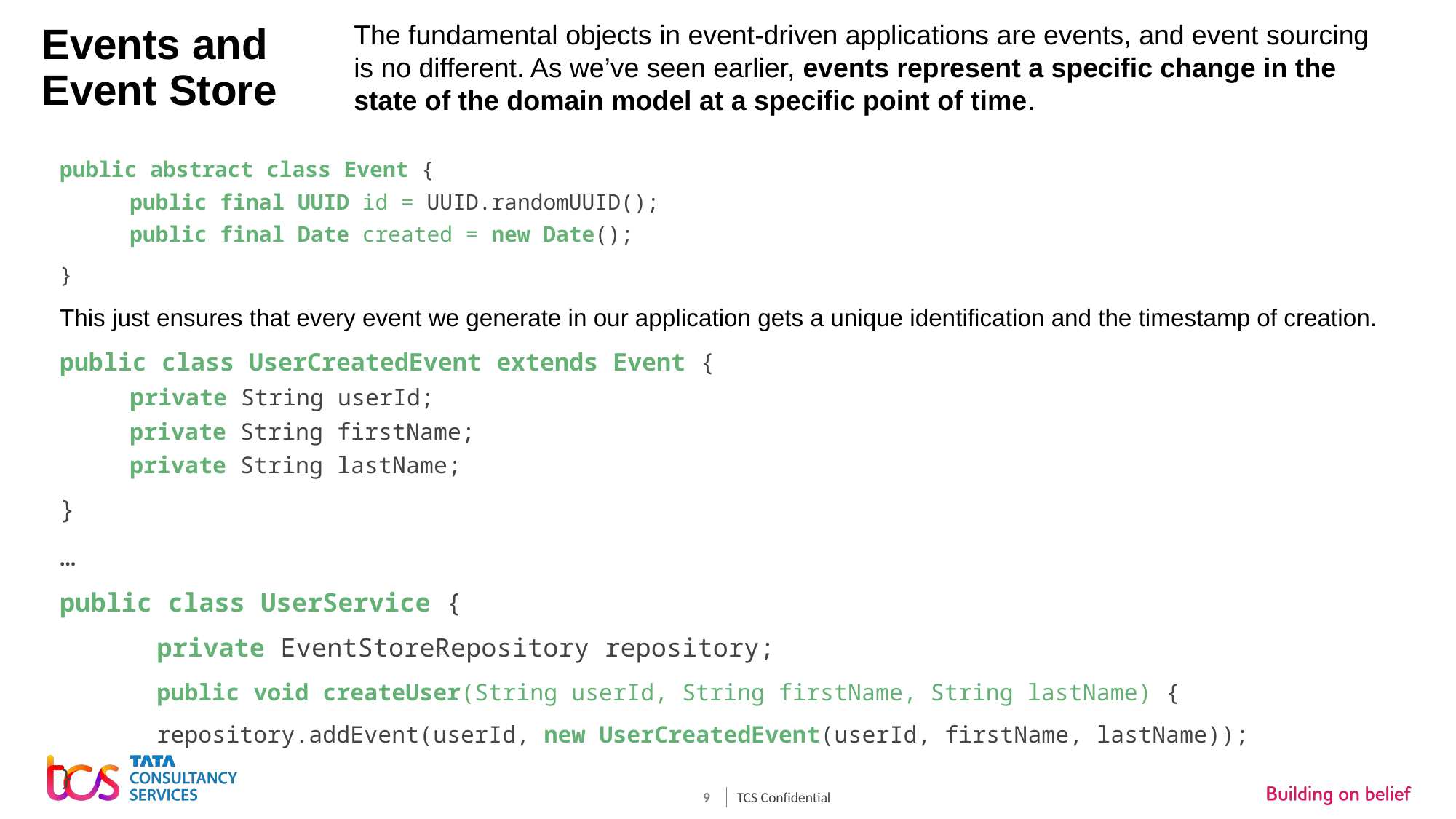

The fundamental objects in event-driven applications are events, and event sourcing is no different. As we’ve seen earlier, events represent a specific change in the state of the domain model at a specific point of time.
# Events and Event Store
public abstract class Event {
public final UUID id = UUID.randomUUID();
public final Date created = new Date();
}
This just ensures that every event we generate in our application gets a unique identification and the timestamp of creation.
public class UserCreatedEvent extends Event {
private String userId;
private String firstName;
private String lastName;
}
…
public class UserService {
	private EventStoreRepository repository;
	public void createUser(String userId, String firstName, String lastName) {
	repository.addEvent(userId, new UserCreatedEvent(userId, firstName, lastName));
}

TCS Confidential